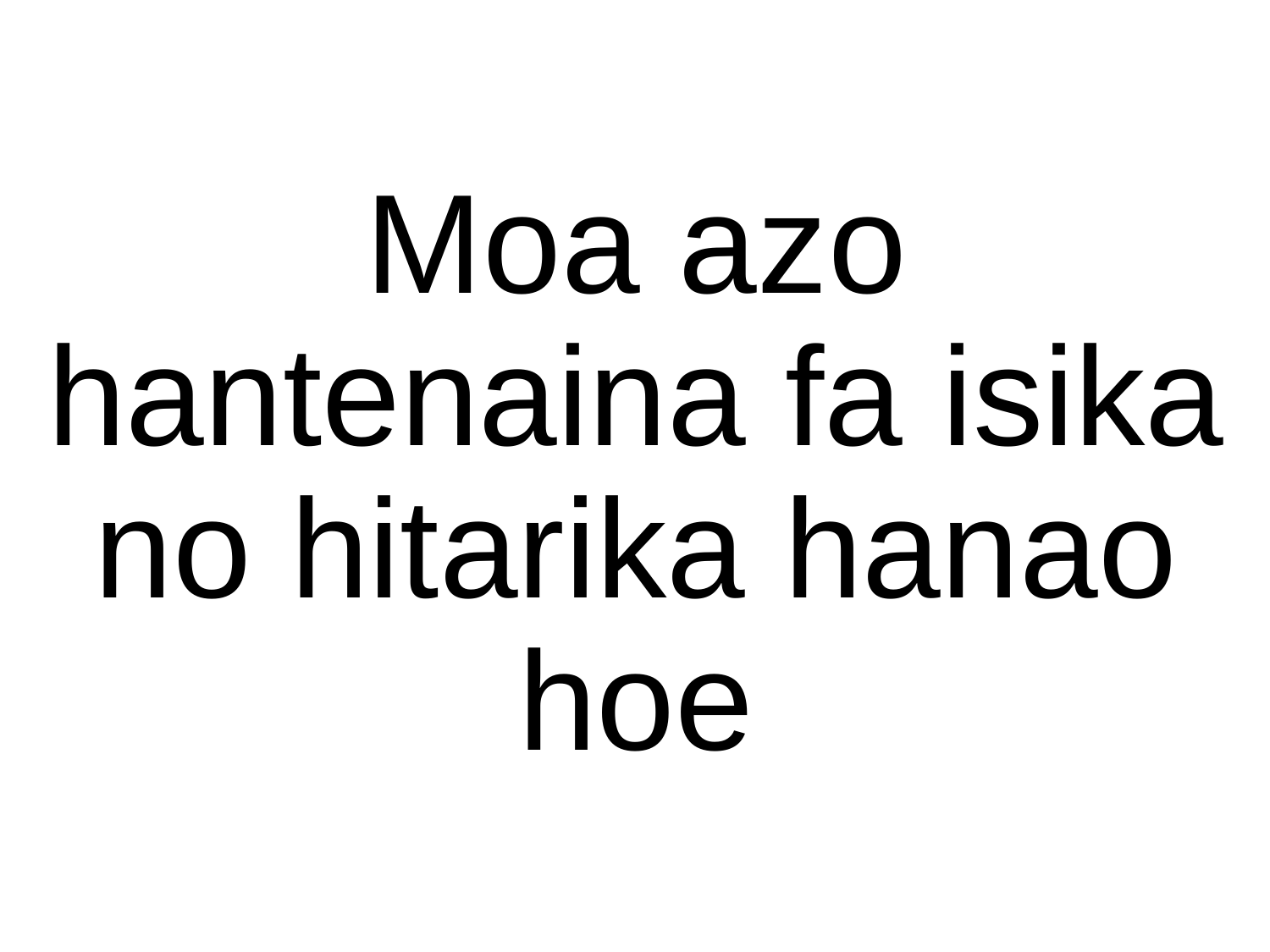

Moa azo hantenaina fa isika no hitarika hanao hoe